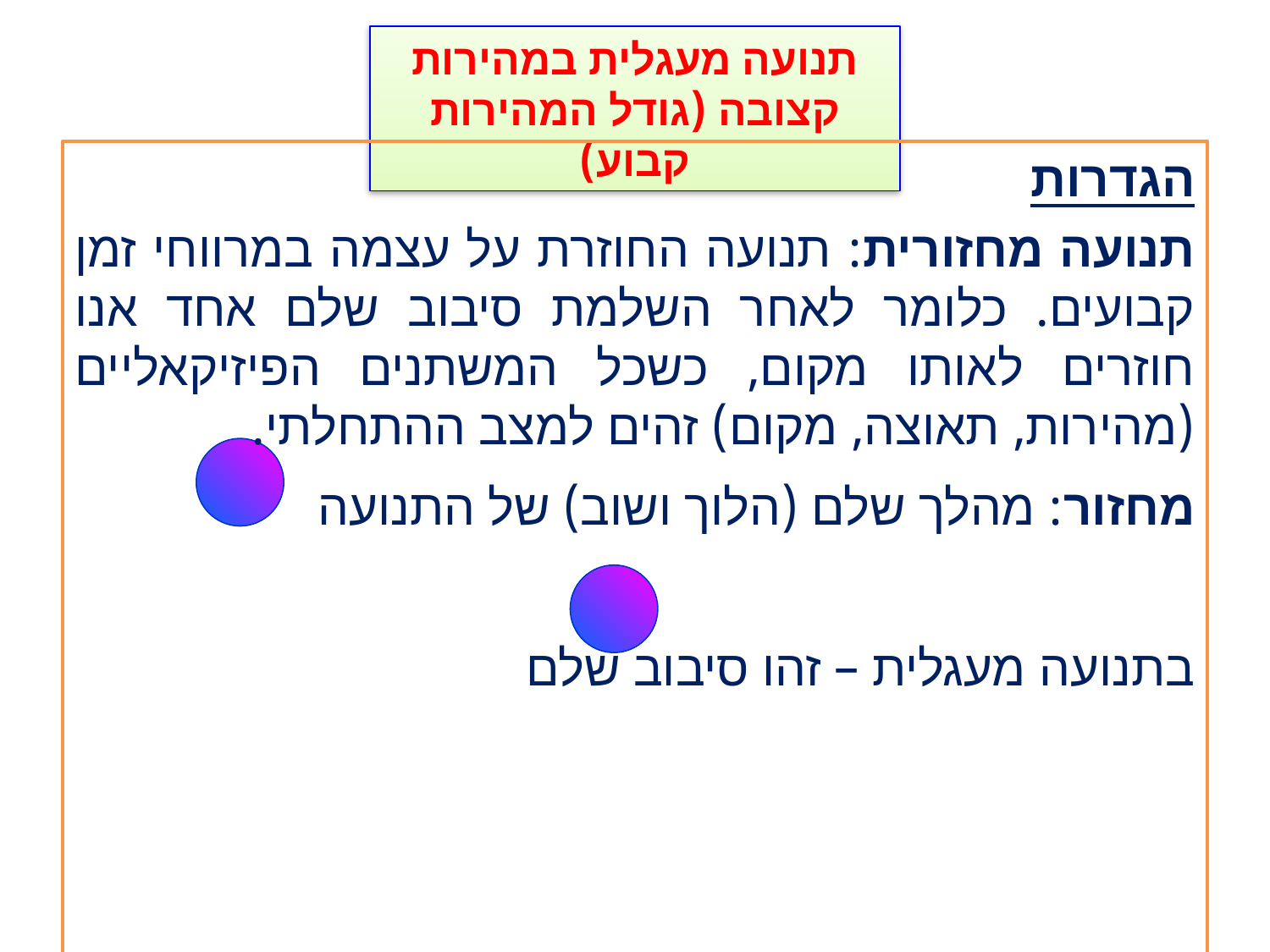

תנועה מעגלית במהירות קצובה (גודל המהירות קבוע)
הגדרות
תנועה מחזורית: תנועה החוזרת על עצמה במרווחי זמן קבועים. כלומר לאחר השלמת סיבוב שלם אחד אנו חוזרים לאותו מקום, כשכל המשתנים הפיזיקאליים (מהירות, תאוצה, מקום) זהים למצב ההתחלתי.
מחזור: מהלך שלם (הלוך ושוב) של התנועה

בתנועה מעגלית – זהו סיבוב שלם